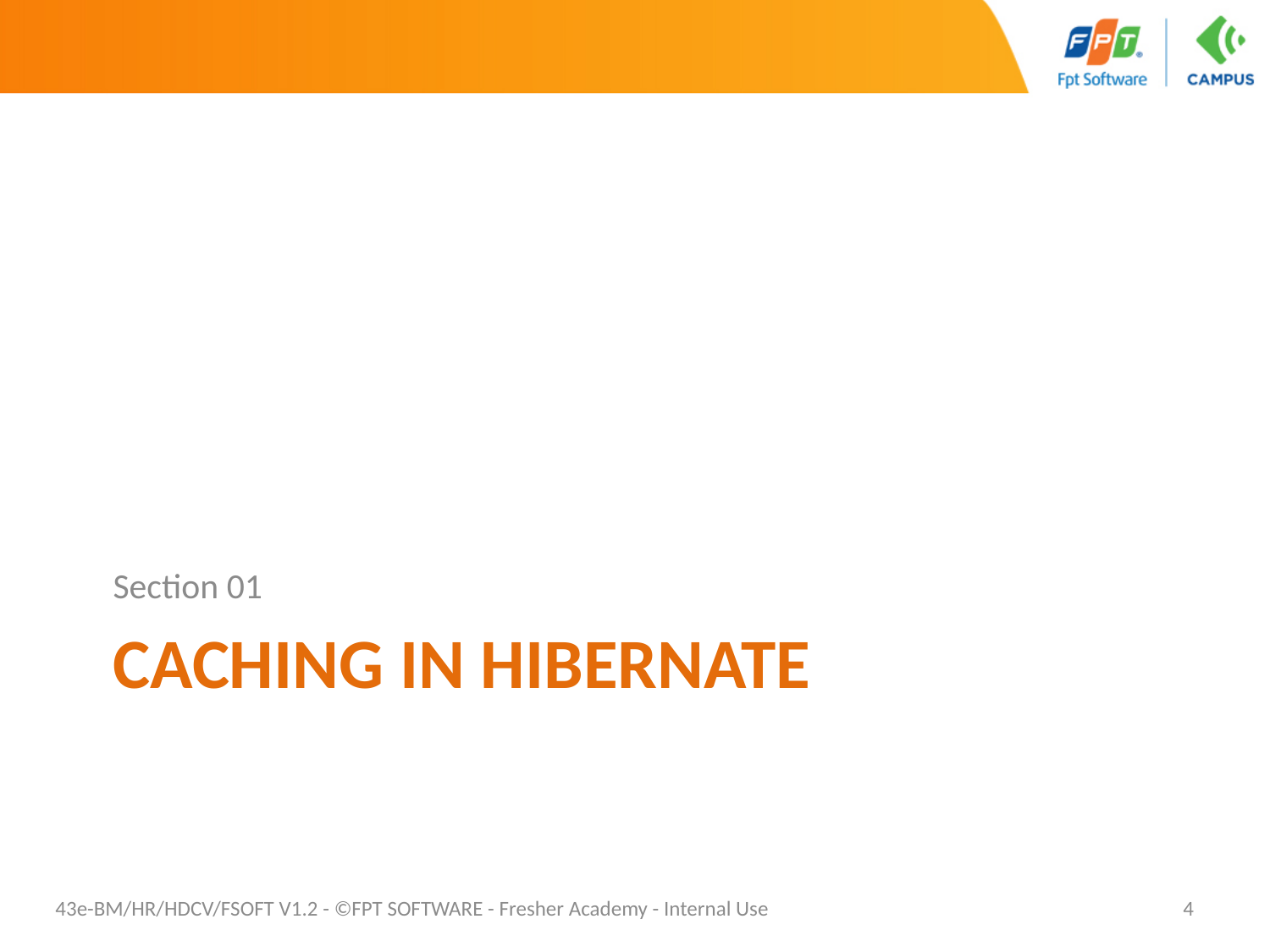

Section 01
# Caching in Hibernate
43e-BM/HR/HDCV/FSOFT V1.2 - ©FPT SOFTWARE - Fresher Academy - Internal Use
4